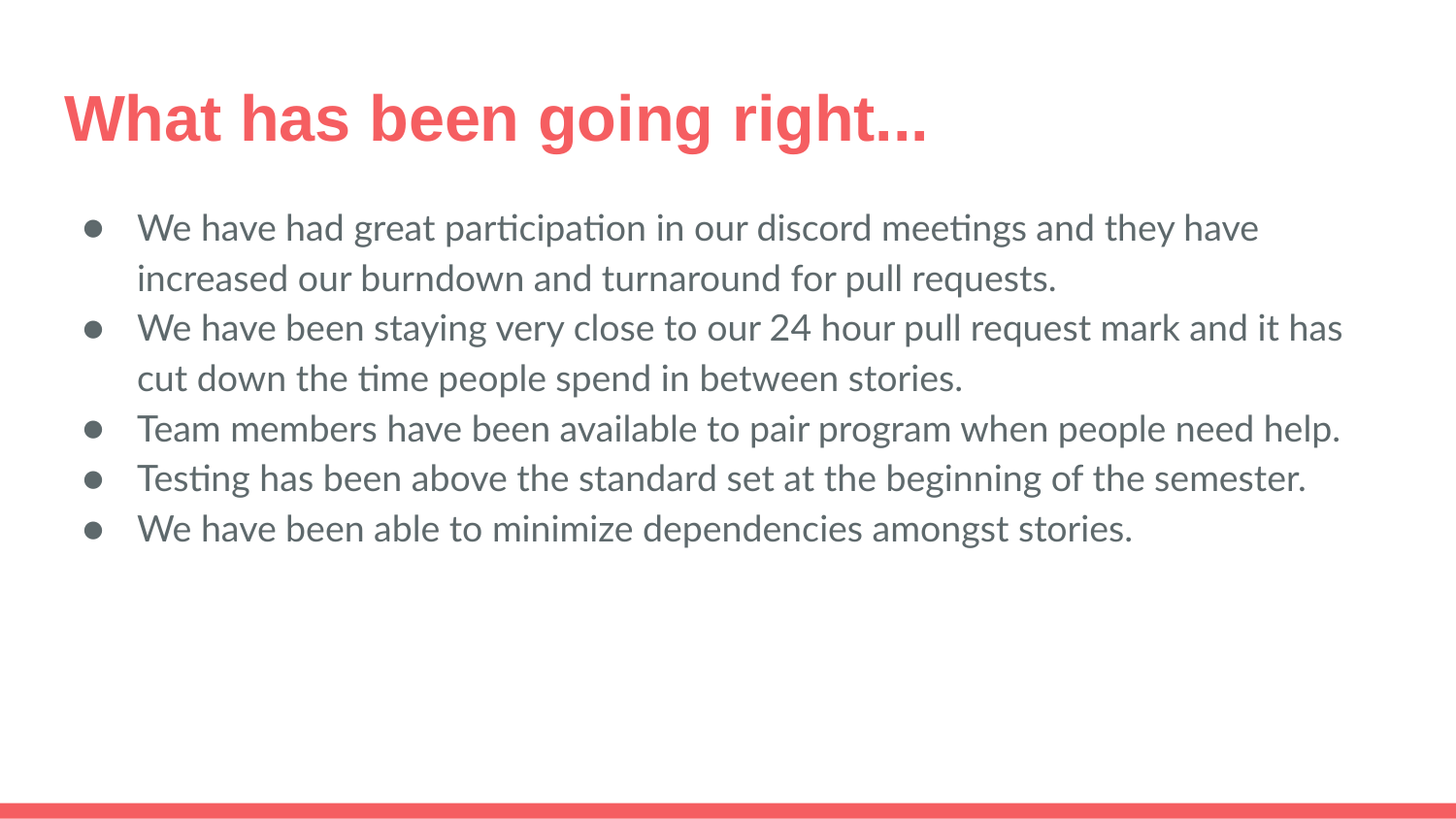

# What has been going right...
We have had great participation in our discord meetings and they have increased our burndown and turnaround for pull requests.
We have been staying very close to our 24 hour pull request mark and it has cut down the time people spend in between stories.
Team members have been available to pair program when people need help.
Testing has been above the standard set at the beginning of the semester.
We have been able to minimize dependencies amongst stories.